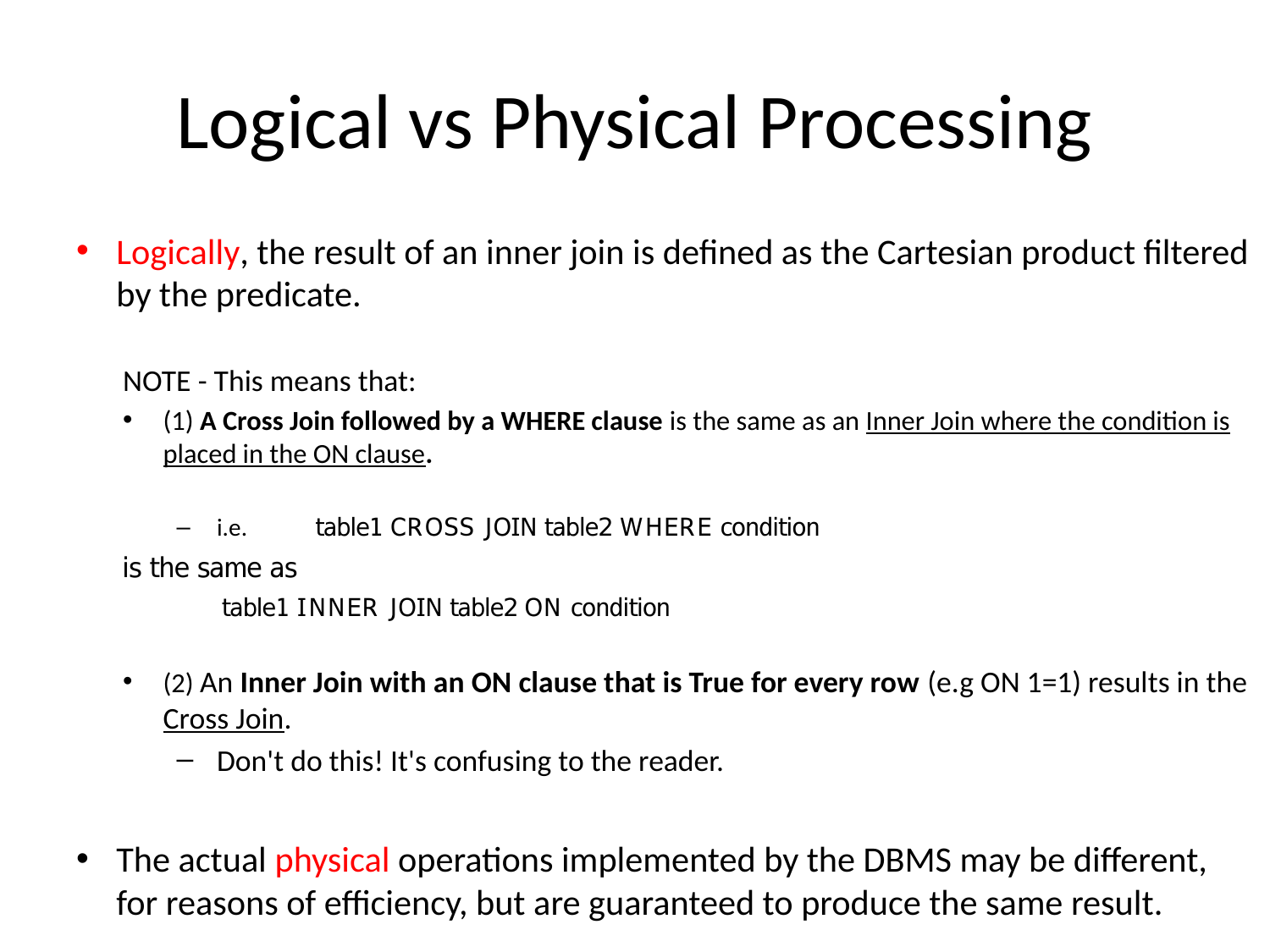

# Logical vs Physical Processing
Logically, the result of an inner join is defined as the Cartesian product filtered by the predicate.

NOTE - This means that:
(1) A Cross Join followed by a WHERE clause is the same as an Inner Join where the condition is placed in the ON clause.

i.e.	table1 CROSS JOIN table2 WHERE condition
			is the same as
	  	table1 INNER JOIN table2 ON condition

(2) An Inner Join with an ON clause that is True for every row (e.g ON 1=1) results in the Cross Join.
Don't do this! It's confusing to the reader.

The actual physical operations implemented by the DBMS may be different, for reasons of efficiency, but are guaranteed to produce the same result.